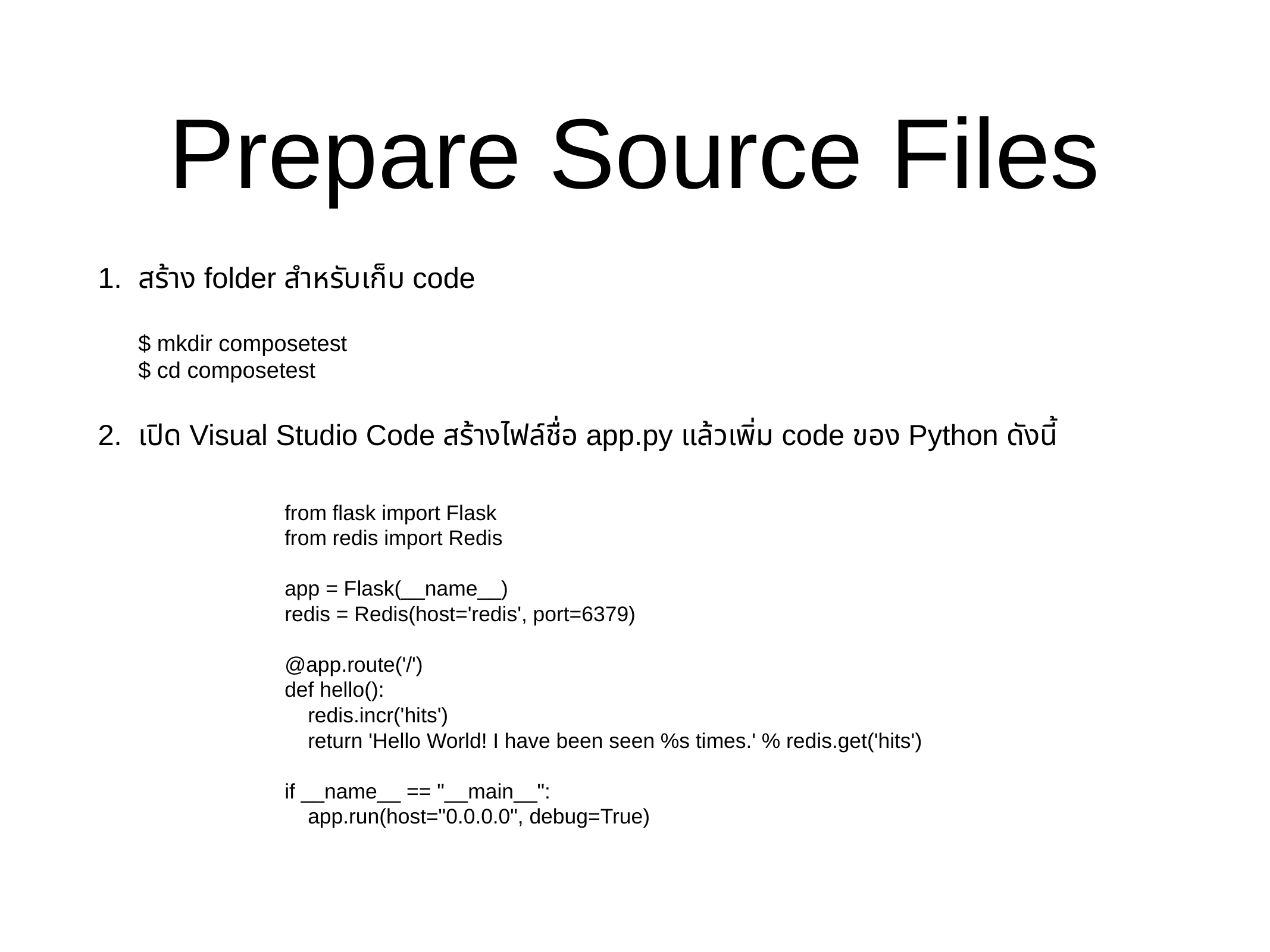

# Prepare Source Files
สร้าง folder สำหรับเก็บ code
$ mkdir composetest
$ cd composetest
เปิด Visual Studio Code สร้างไฟล์ชื่อ app.py แล้วเพิ่ม code ของ Python ดังนี้
from flask import Flask
from redis import Redis

app = Flask(__name__)
redis = Redis(host='redis', port=6379)

@app.route('/')
def hello():
    redis.incr('hits')
    return 'Hello World! I have been seen %s times.' % redis.get('hits')

if __name__ == "__main__":
    app.run(host="0.0.0.0", debug=True)
3